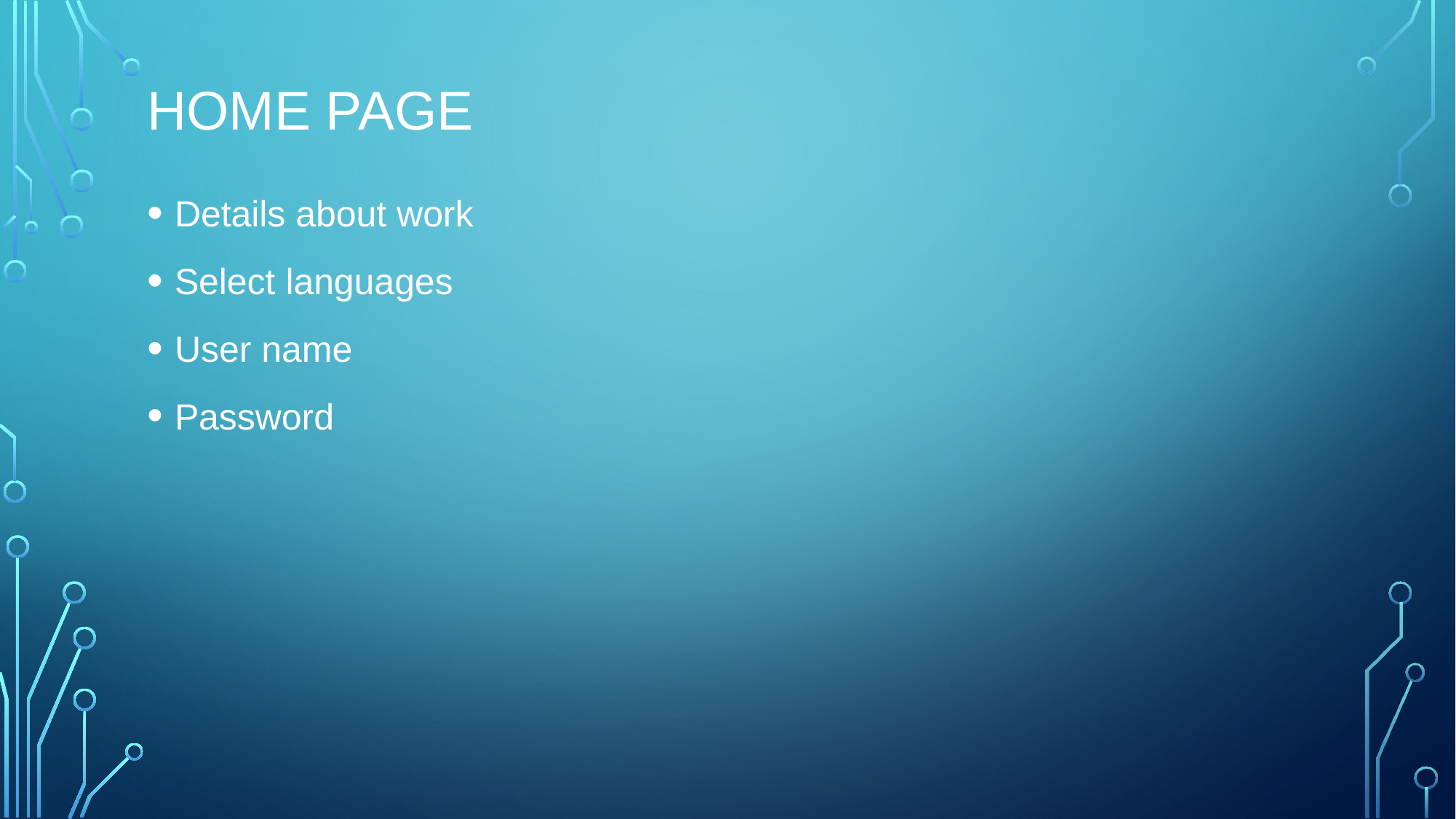

# Home Page
Details about work
Select languages
User name
Password